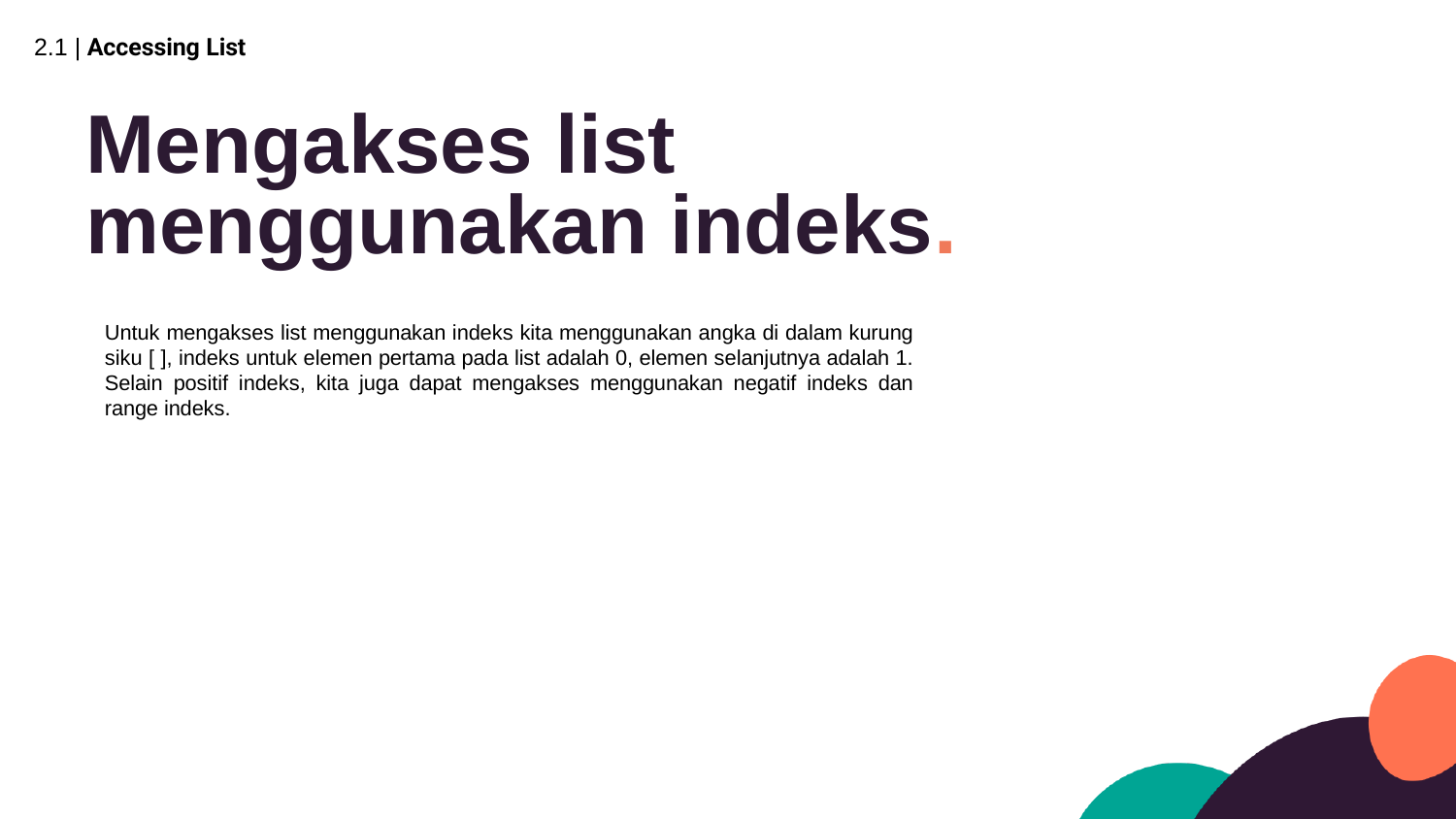

2.1 | Accessing List
Mengakses list menggunakan indeks.
Untuk mengakses list menggunakan indeks kita menggunakan angka di dalam kurung siku [ ], indeks untuk elemen pertama pada list adalah 0, elemen selanjutnya adalah 1. Selain positif indeks, kita juga dapat mengakses menggunakan negatif indeks dan range indeks.